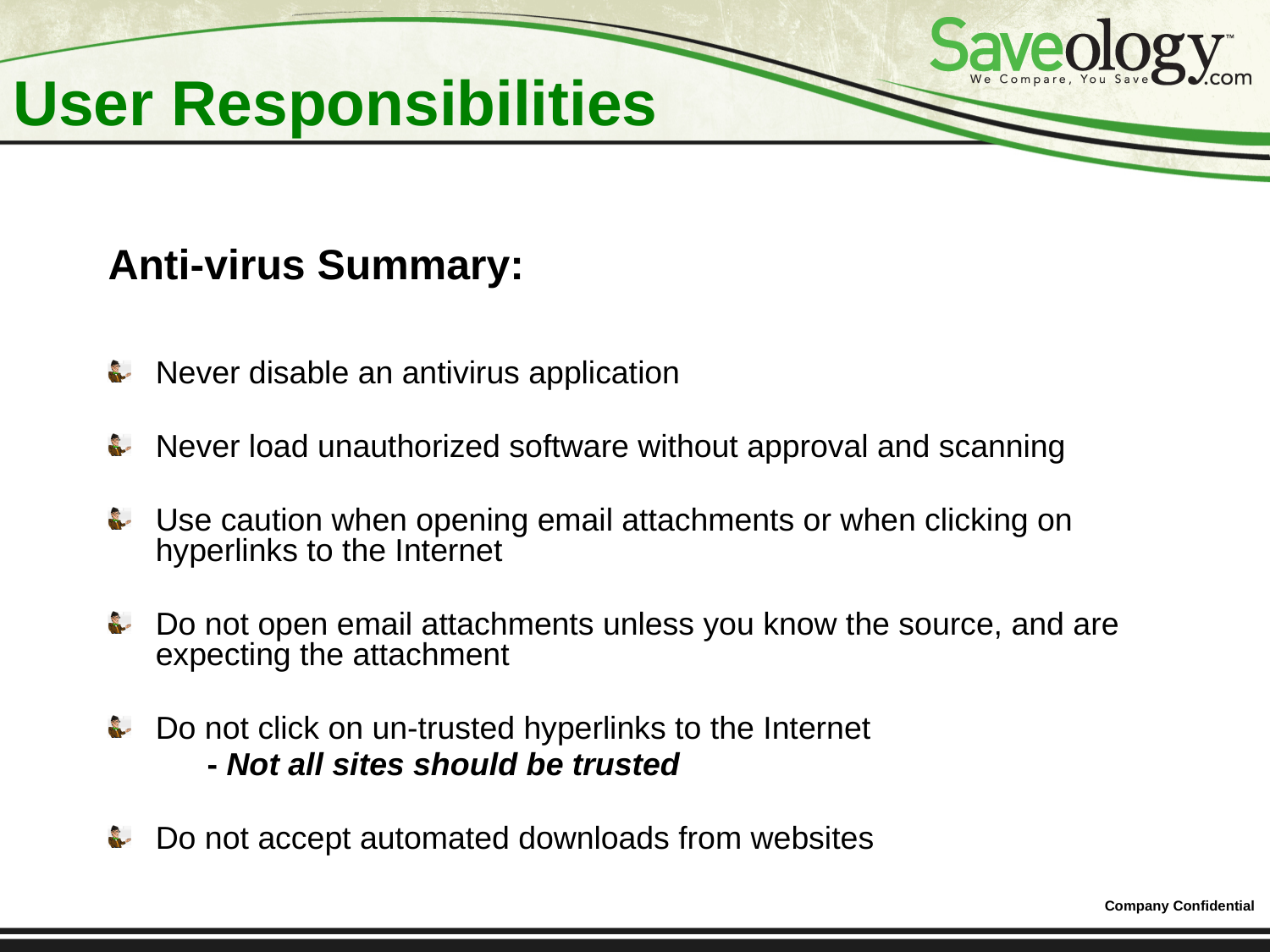

# User Responsibilities

Anti-virus Summary:

Never disable an antivirus application

Never load unauthorized software without approval and scanning

Use caution when opening email attachments or when clicking on hyperlinks to the Internet

Do not open email attachments unless you know the source, and are expecting the attachment

Do not click on un-trusted hyperlinks to the Internet
    - Not all sites should be trusted

Do not accept automated downloads from websites